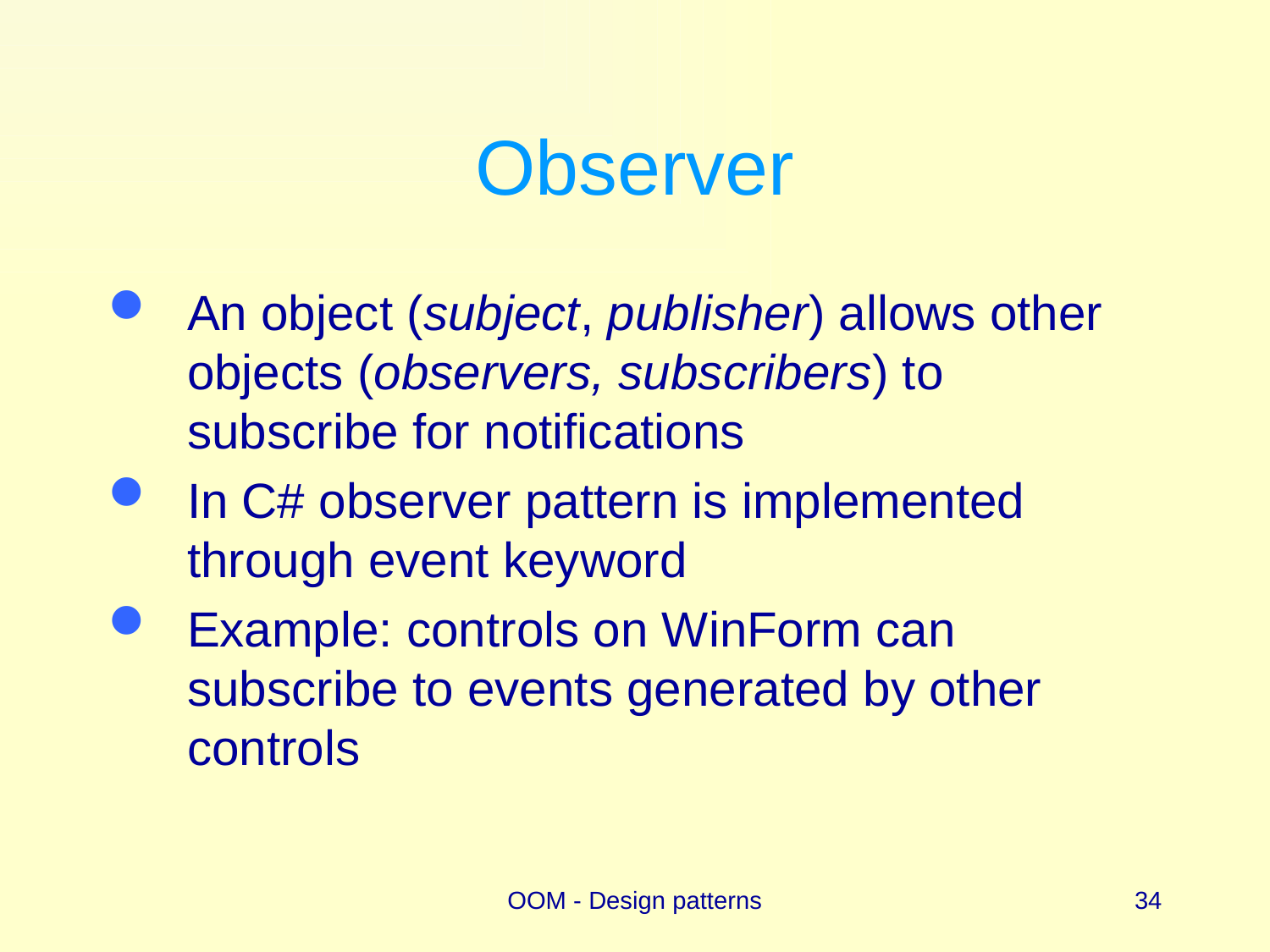

# Observer
An object (subject, publisher) allows other objects (observers, subscribers) to subscribe for notifications
In C# observer pattern is implemented through event keyword
Example: controls on WinForm can subscribe to events generated by other controls
OOM - Design patterns
34